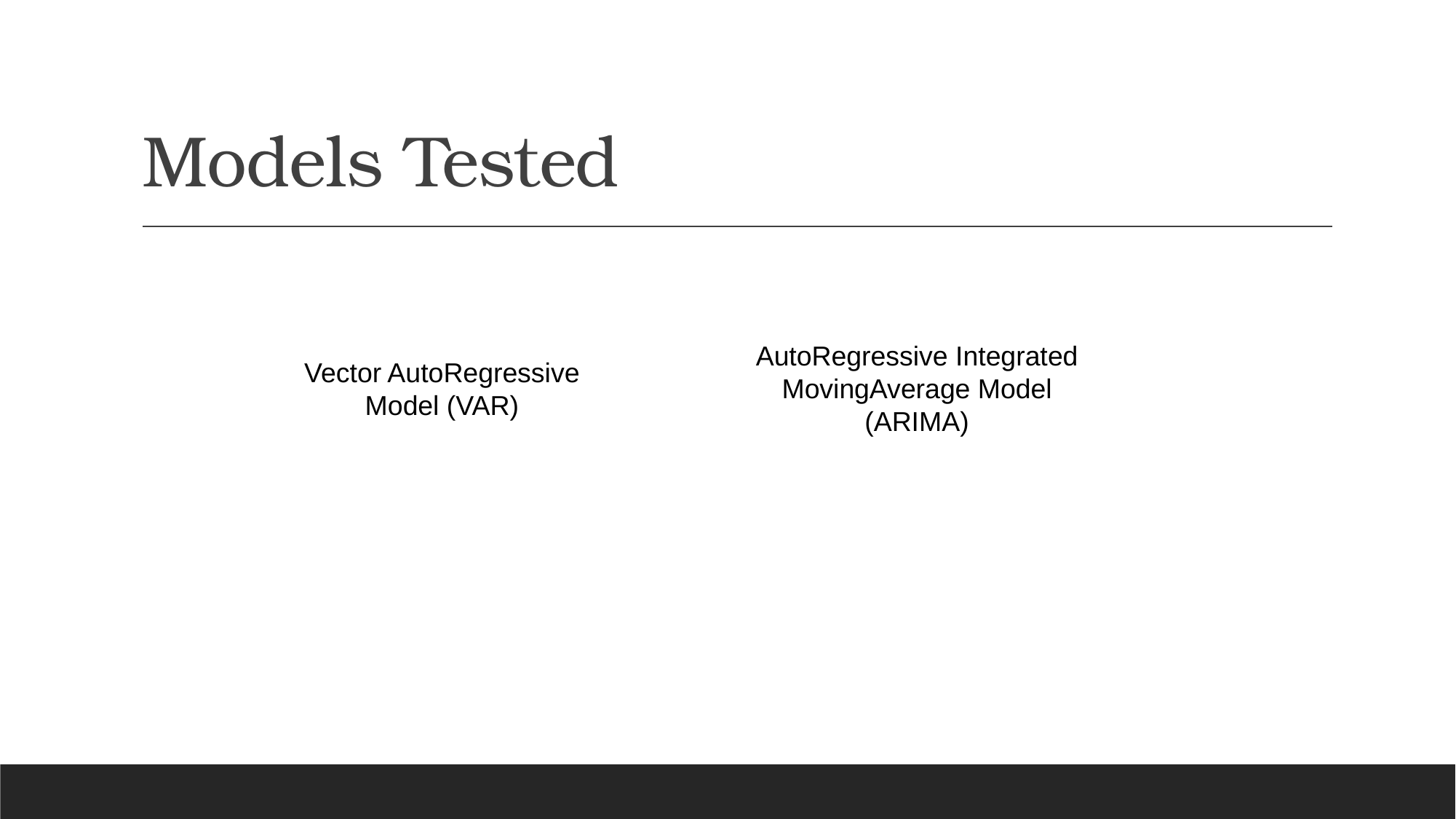

# Models Tested
AutoRegressive Integrated MovingAverage Model (ARIMA)
Vector AutoRegressive Model (VAR)